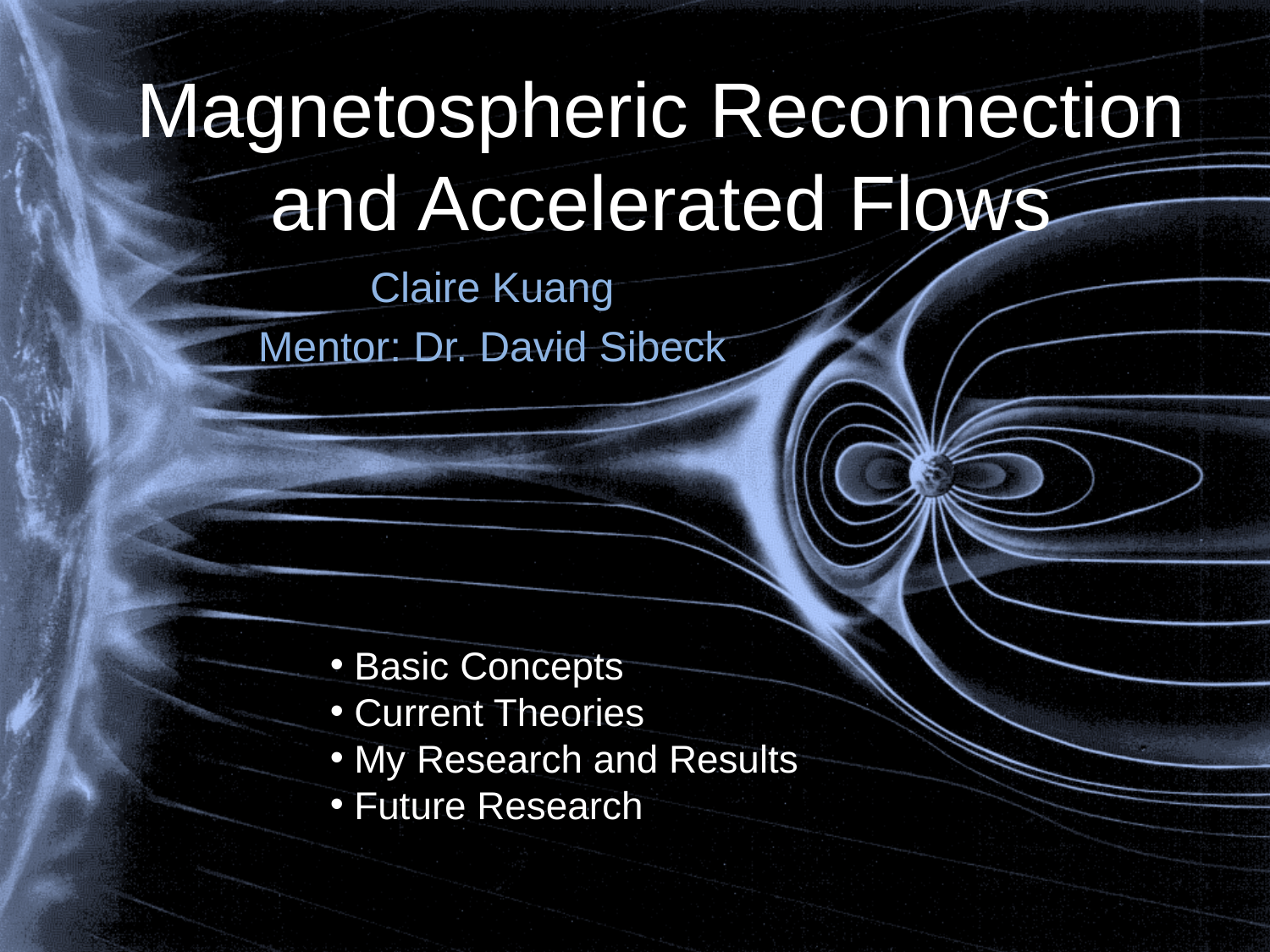

# Magnetospheric Reconnection and Accelerated Flows
Claire Kuang
Mentor: Dr. David Sibeck
 Basic Concepts
 Current Theories
 My Research and Results
 Future Research